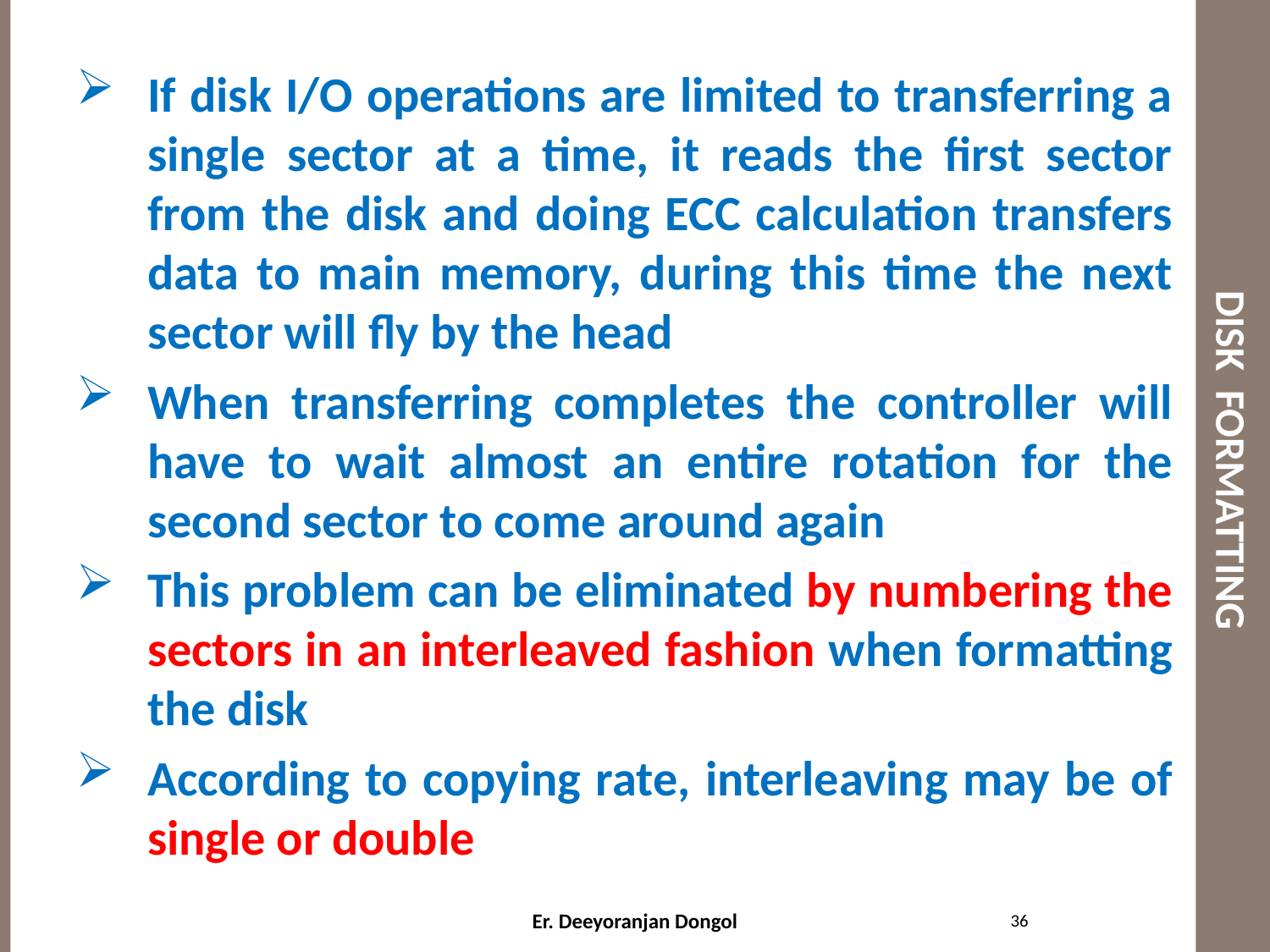

# DISK  FORMATTING
If disk I/O operations are limited to transferring a single sector at a time, it reads the first sector from the disk and doing ECC calculation transfers data to main memory, during this time the next sector will fly by the head
When transferring completes the controller will have to wait almost an entire rotation for the second sector to come around again
This problem can be eliminated by numbering the sectors in an interleaved fashion when formatting the disk
According to copying rate, interleaving may be of single or double

36
Er. Deeyoranjan Dongol